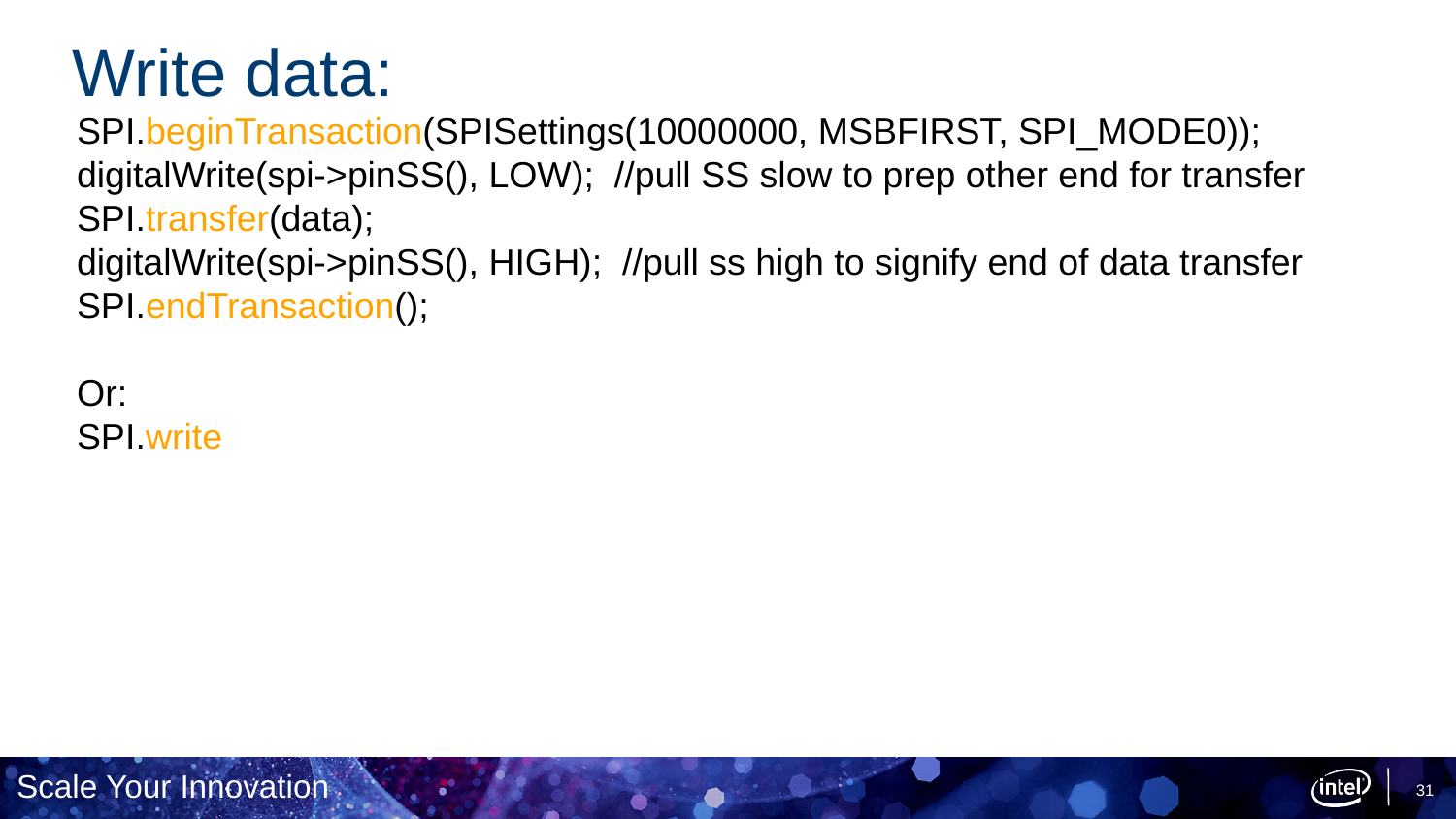

# Write data:
SPI.beginTransaction(SPISettings(10000000, MSBFIRST, SPI_MODE0));
digitalWrite(spi->pinSS(), LOW);  //pull SS slow to prep other end for transfer
SPI.transfer(data);
digitalWrite(spi->pinSS(), HIGH);  //pull ss high to signify end of data transfer
SPI.endTransaction();

Or:
SPI.write
31